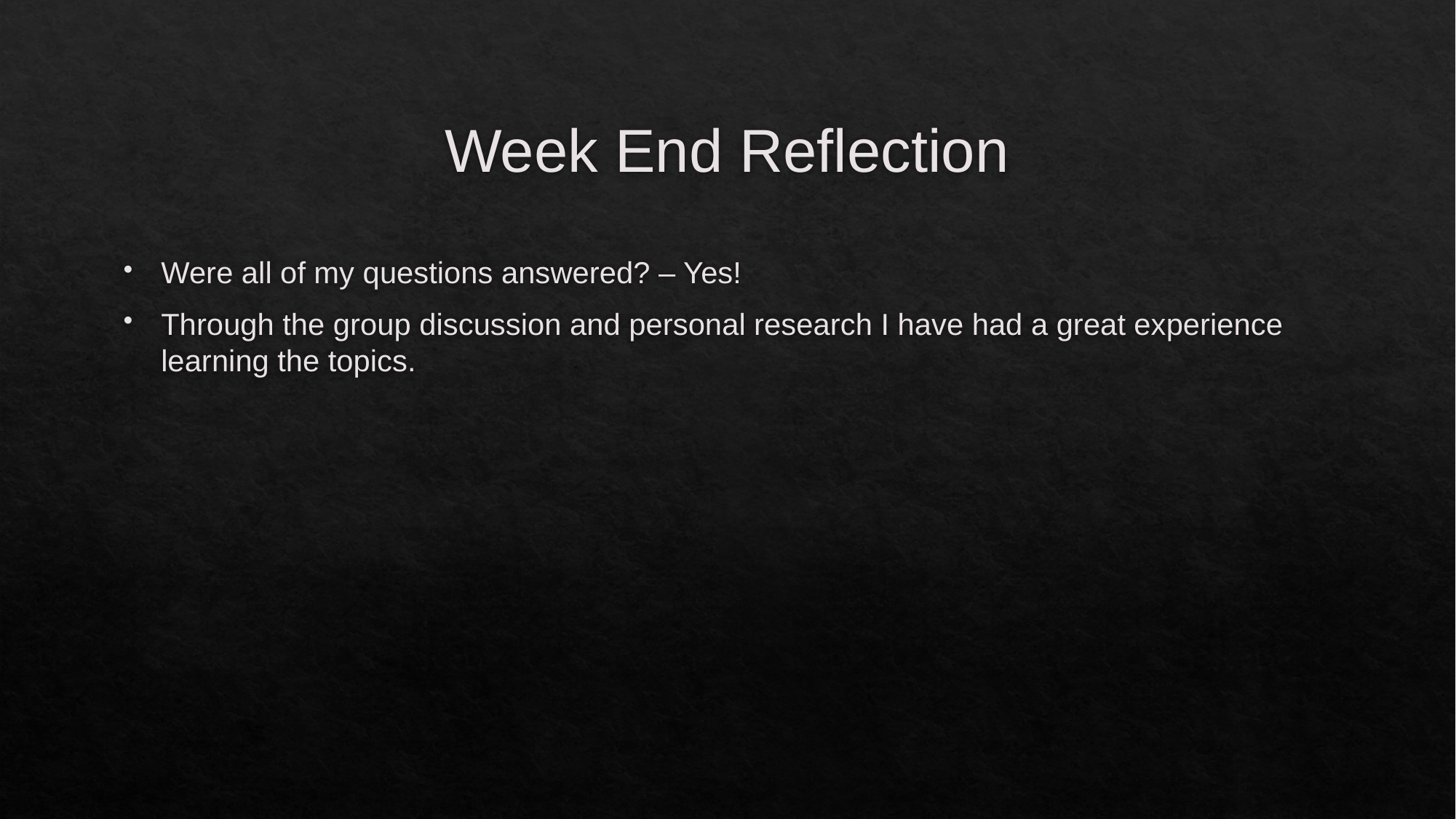

# Week End Reflection
Were all of my questions answered? – Yes!
Through the group discussion and personal research I have had a great experience learning the topics.